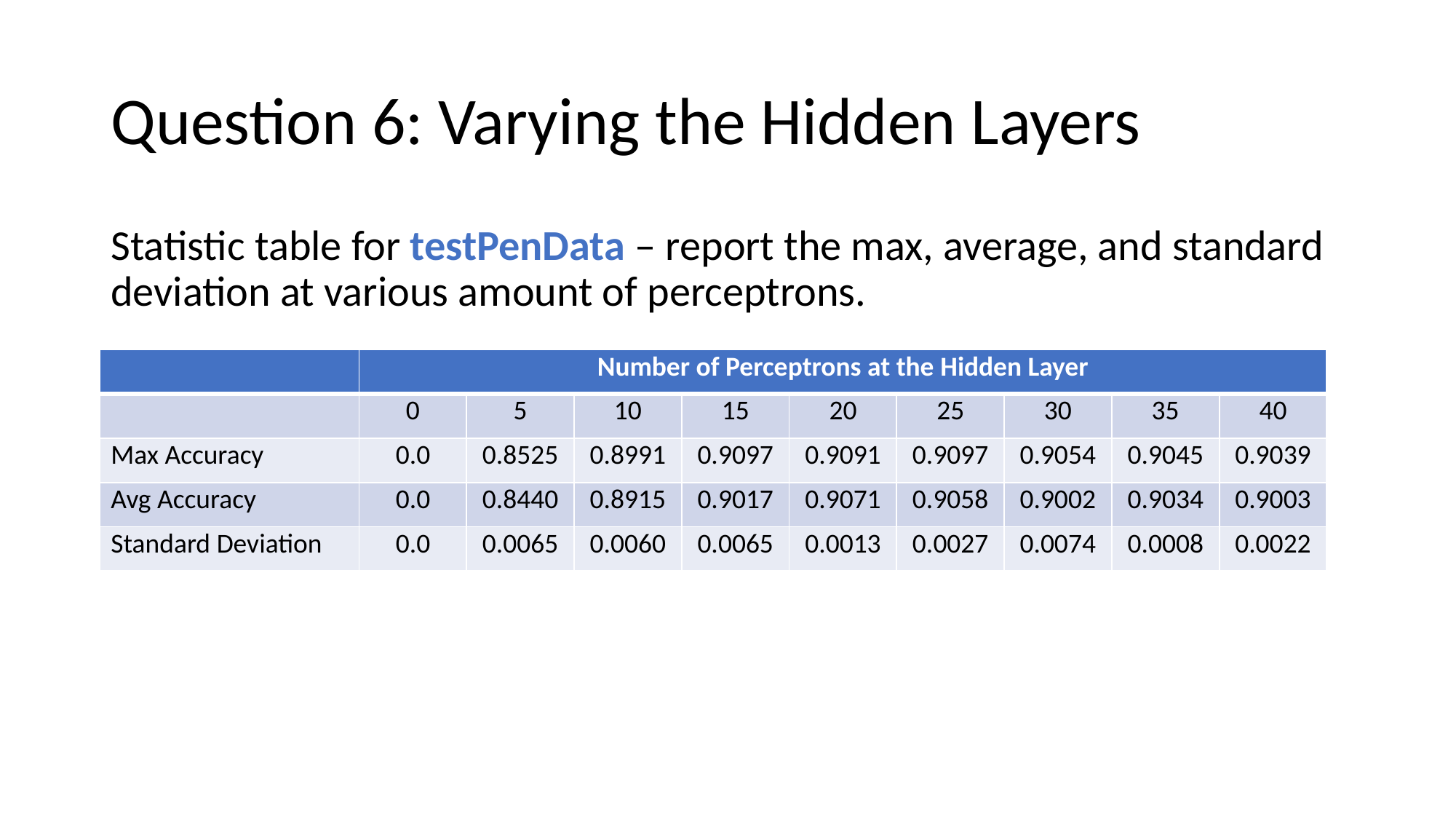

# Question 6: Varying the Hidden Layers
Statistic table for testPenData – report the max, average, and standard deviation at various amount of perceptrons.

|  | Number of Perceptrons at the Hidden Layer |  |  |  |  |  |  |  |  |
| --- | --- | --- | --- | --- | --- | --- | --- | --- | --- |
|  | 0 | 5 | 10 | 15 | 20 | 25 | 30 | 35 | 40 |
| Max Accuracy | 0.0 | 0.8525 | 0.8991 | 0.9097 | 0.9091 | 0.9097 | 0.9054 | 0.9045 | 0.9039 |
| Avg Accuracy | 0.0 | 0.8440 | 0.8915 | 0.9017 | 0.9071 | 0.9058 | 0.9002 | 0.9034 | 0.9003 |
| Standard Deviation | 0.0 | 0.0065 | 0.0060 | 0.0065 | 0.0013 | 0.0027 | 0.0074 | 0.0008 | 0.0022 |